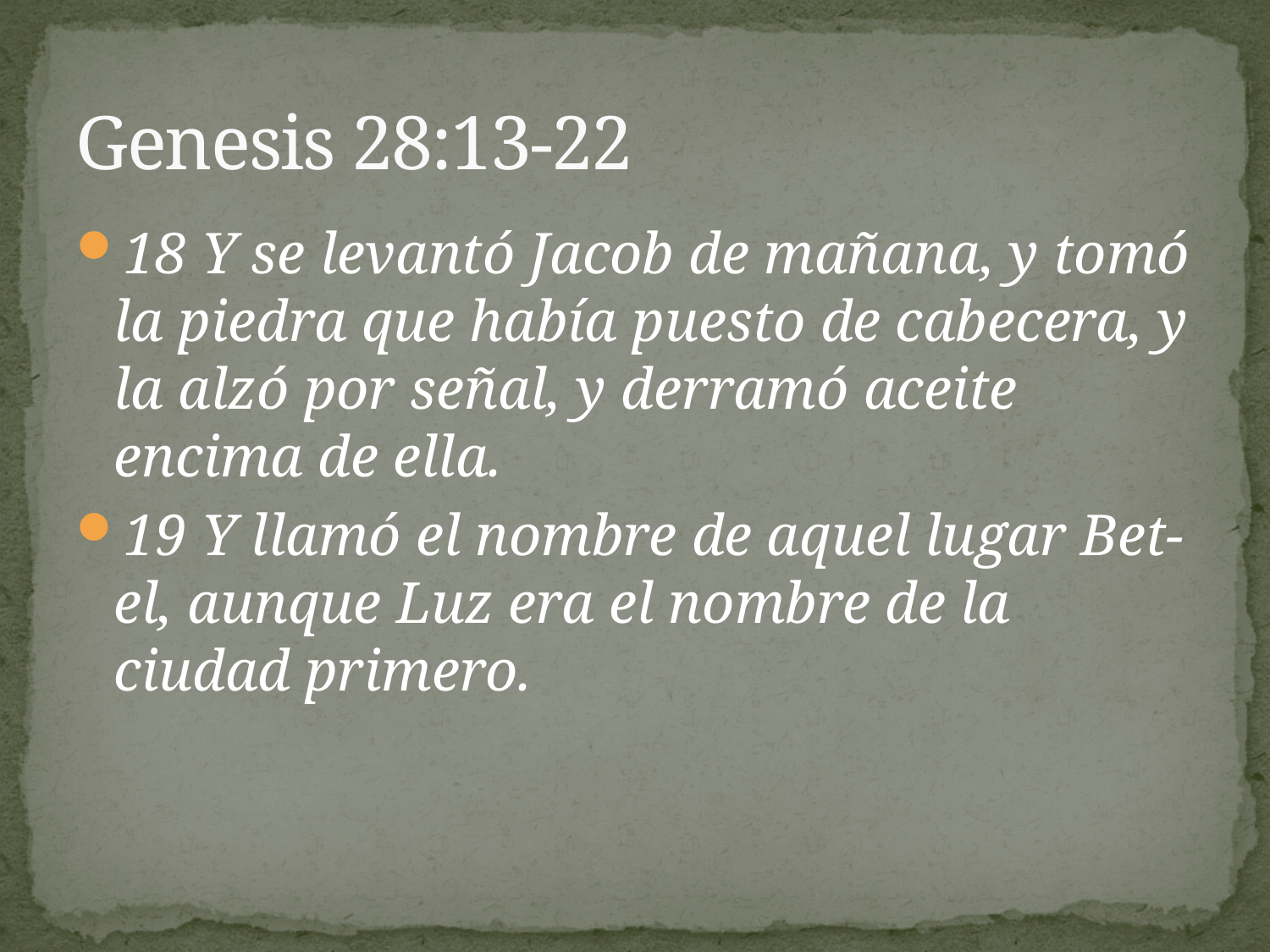

# Genesis 28:13-22
18 Y se levantó Jacob de mañana, y tomó la piedra que había puesto de cabecera, y la alzó por señal, y derramó aceite encima de ella.
19 Y llamó el nombre de aquel lugar Bet-el, aunque Luz era el nombre de la ciudad primero.